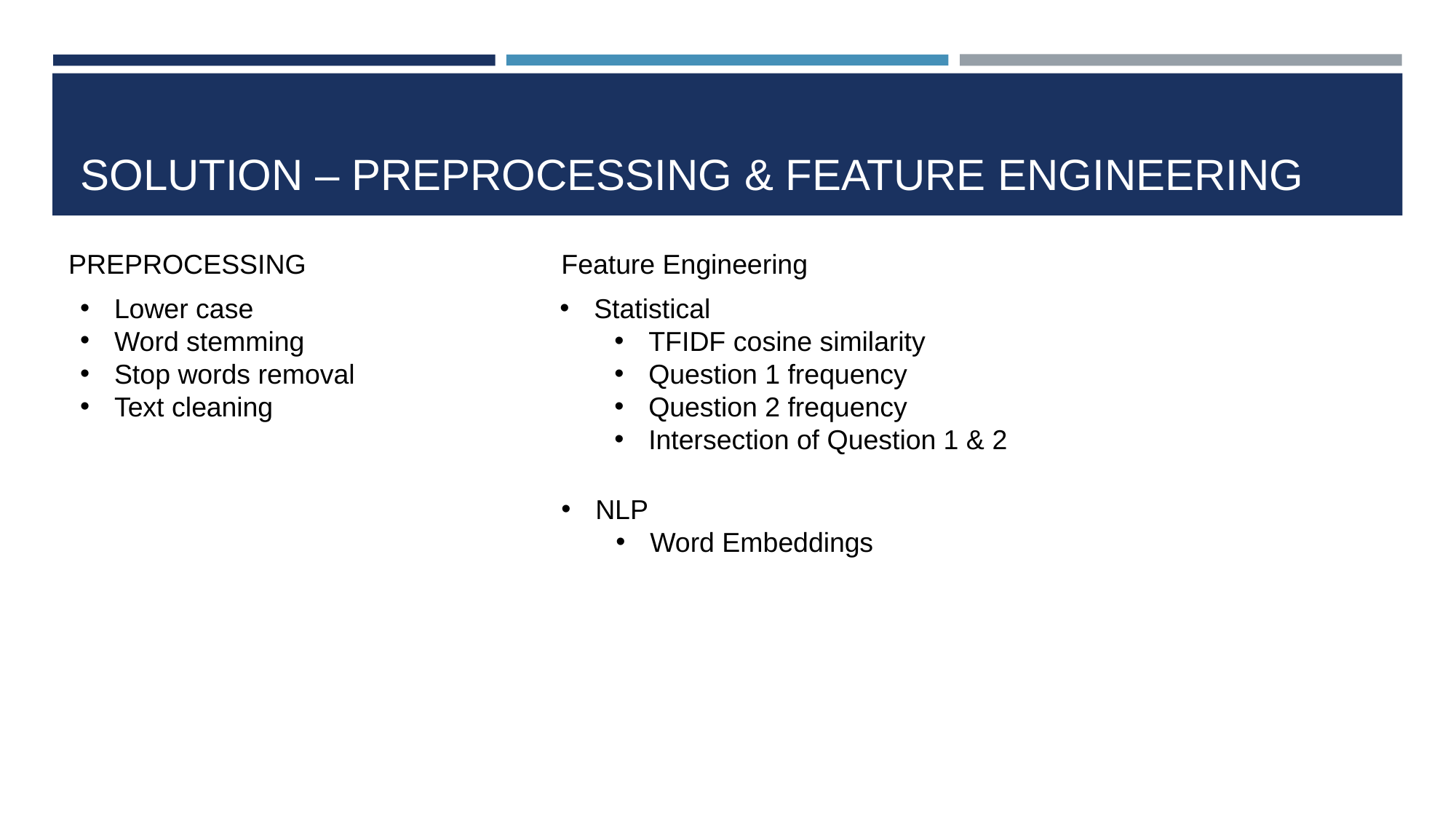

# SOLUTION – PREPROCESSING & FEATURE ENGINEERING
PREPROCESSING
Feature Engineering
Lower case
Word stemming
Stop words removal
Text cleaning

Statistical
TFIDF cosine similarity
Question 1 frequency
Question 2 frequency
Intersection of Question 1 & 2

NLP
Word Embeddings